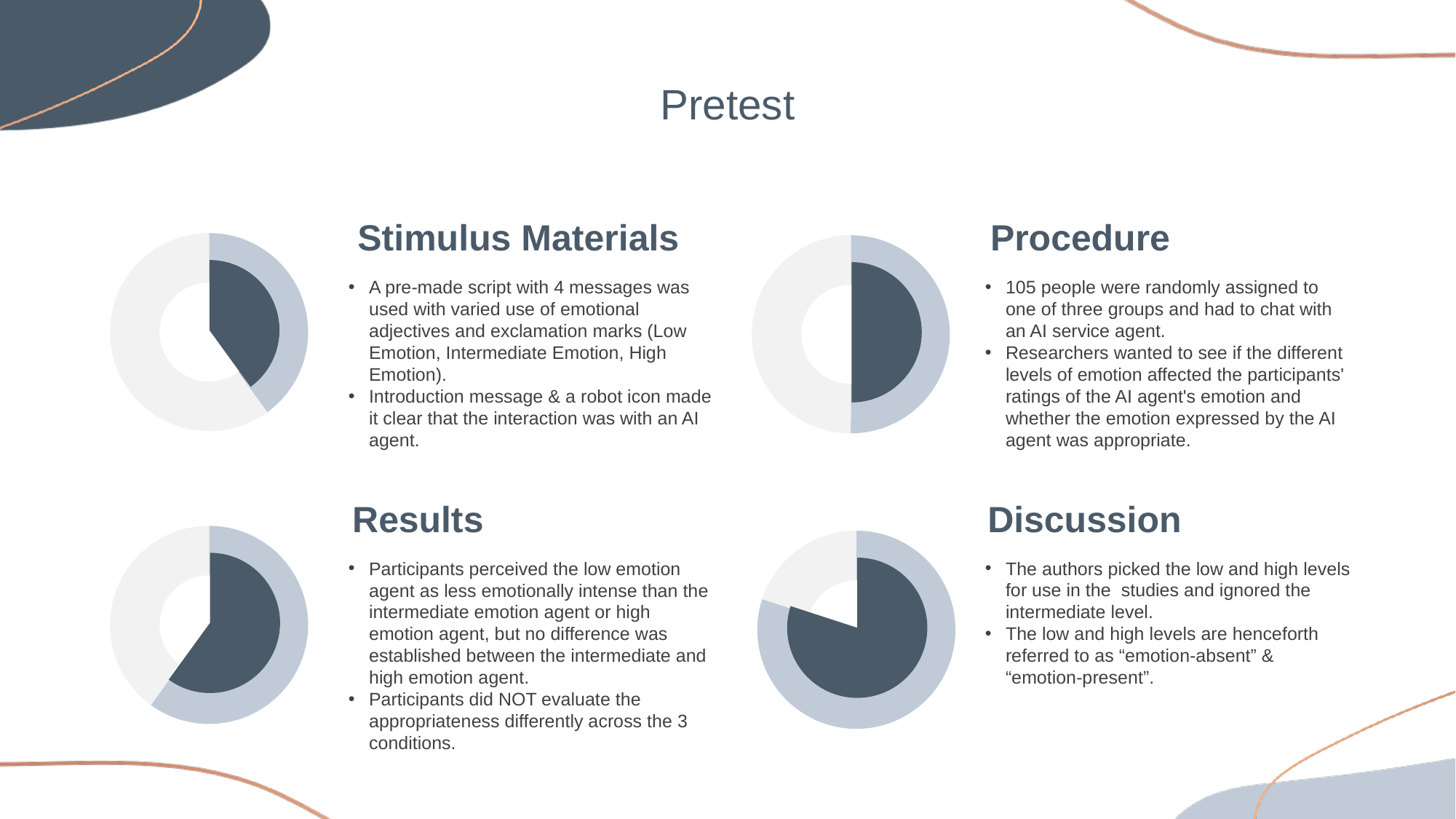

Pretest
Stimulus Materials
Procedure

### Chart

| Category | % |
|---|---|
| colored | 40.0 |
| blank | 60.0 |

### Chart

| Category | % |
|---|---|
| colored | 50.0 |
| blank | 50.0 |

### Chart

| Category | Sales |
|---|---|
| 1st Qtr | 40.0 |
| 2nd Qtr | 60.0 |

### Chart

| Category | Sales |
|---|---|
| 1st Qtr | 50.0 |
| 2nd Qtr | 50.0 |
A pre-made script with 4 messages was used with varied use of emotional adjectives and exclamation marks (Low Emotion, Intermediate Emotion, High Emotion).
Introduction message & a robot icon made it clear that the interaction was with an AI agent.
105 people were randomly assigned to one of three groups and had to chat with an AI service agent.
Researchers wanted to see if the different levels of emotion affected the participants' ratings of the AI agent's emotion and whether the emotion expressed by the AI agent was appropriate.
Results
Discussion

### Chart

| Category | % |
|---|---|
| colored | 60.0 |
| blank | 40.0 |

### Chart

| Category |
|---|

### Chart

| Category | % |
|---|---|
| colored | 80.0 |
| blank | 20.0 |

### Chart

| Category | Sales |
|---|---|
| 1st Qtr | 60.0 |
| 2nd Qtr | 40.0 |
Participants perceived the low emotion agent as less emotionally intense than the intermediate emotion agent or high emotion agent, but no difference was established between the intermediate and high emotion agent.
Participants did NOT evaluate the appropriateness differently across the 3 conditions.
The authors picked the low and high levels for use in the  studies and ignored the intermediate level.
The low and high levels are henceforth referred to as “emotion-absent” & “emotion-present”.

### Chart

| Category | Sales |
|---|---|
| 1st Qtr | 80.0 |
| 2nd Qtr | 20.0 |